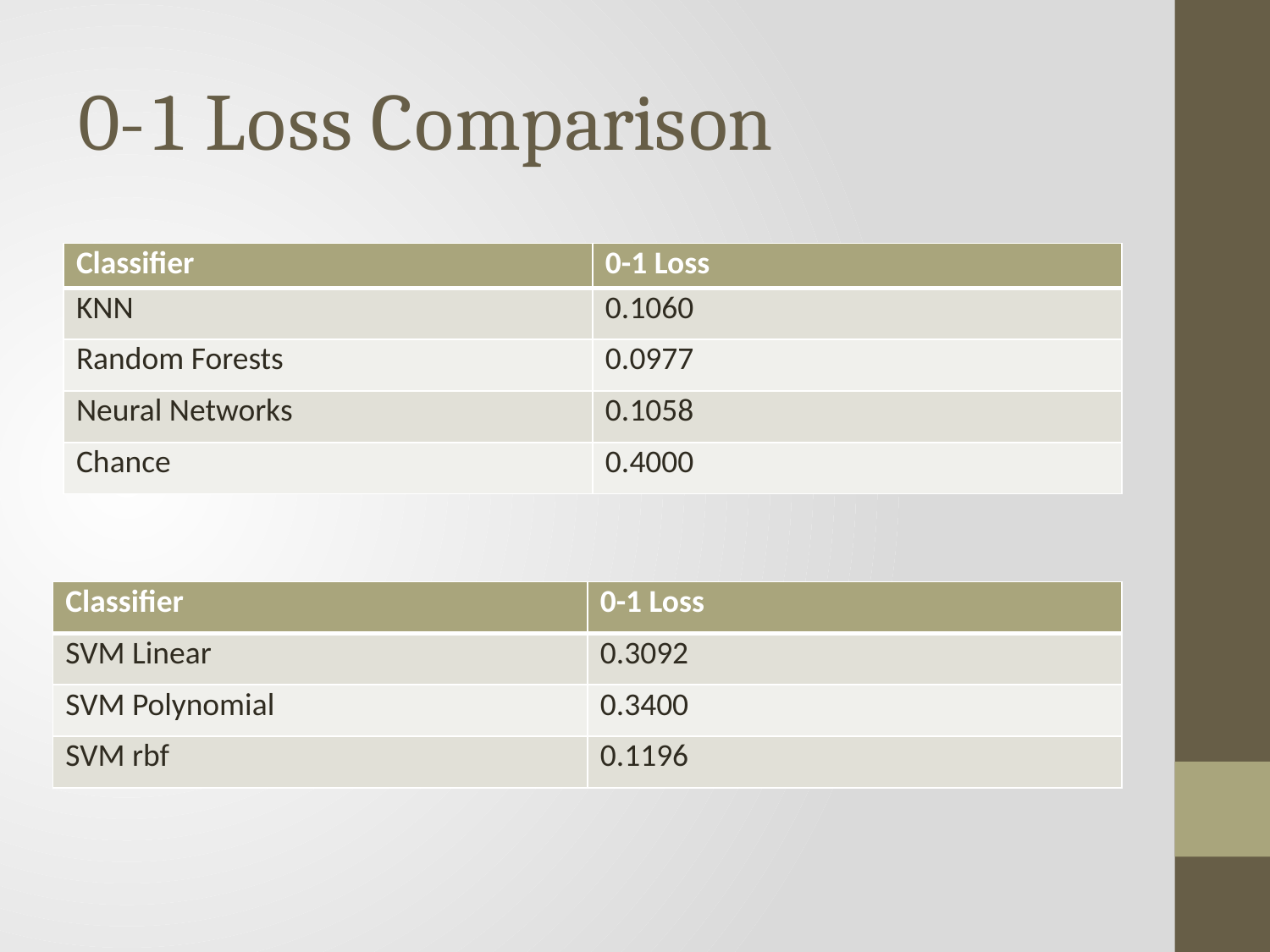

# 0-1 Loss Comparison
| Classifier | 0-1 Loss |
| --- | --- |
| KNN | 0.1060 |
| Random Forests | 0.0977 |
| Neural Networks | 0.1058 |
| Chance | 0.4000 |
| Classifier | 0-1 Loss |
| --- | --- |
| SVM Linear | 0.3092 |
| SVM Polynomial | 0.3400 |
| SVM rbf | 0.1196 |